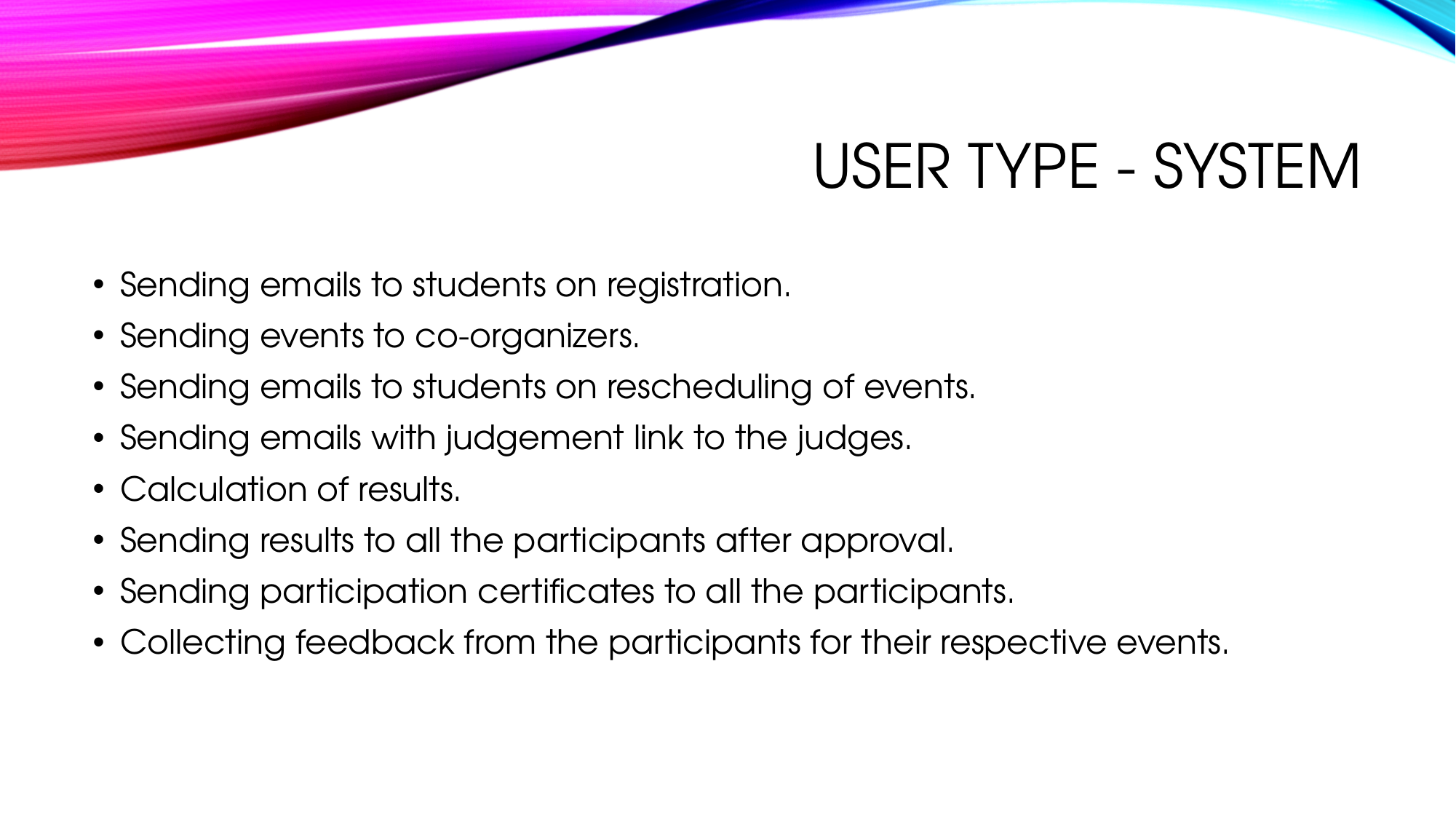

# User type - system
Sending emails to students on registration.
Sending events to co-organizers.
Sending emails to students on rescheduling of events.
Sending emails with judgement link to the judges.
Calculation of results.
Sending results to all the participants after approval.
Sending participation certificates to all the participants.
Collecting feedback from the participants for their respective events.